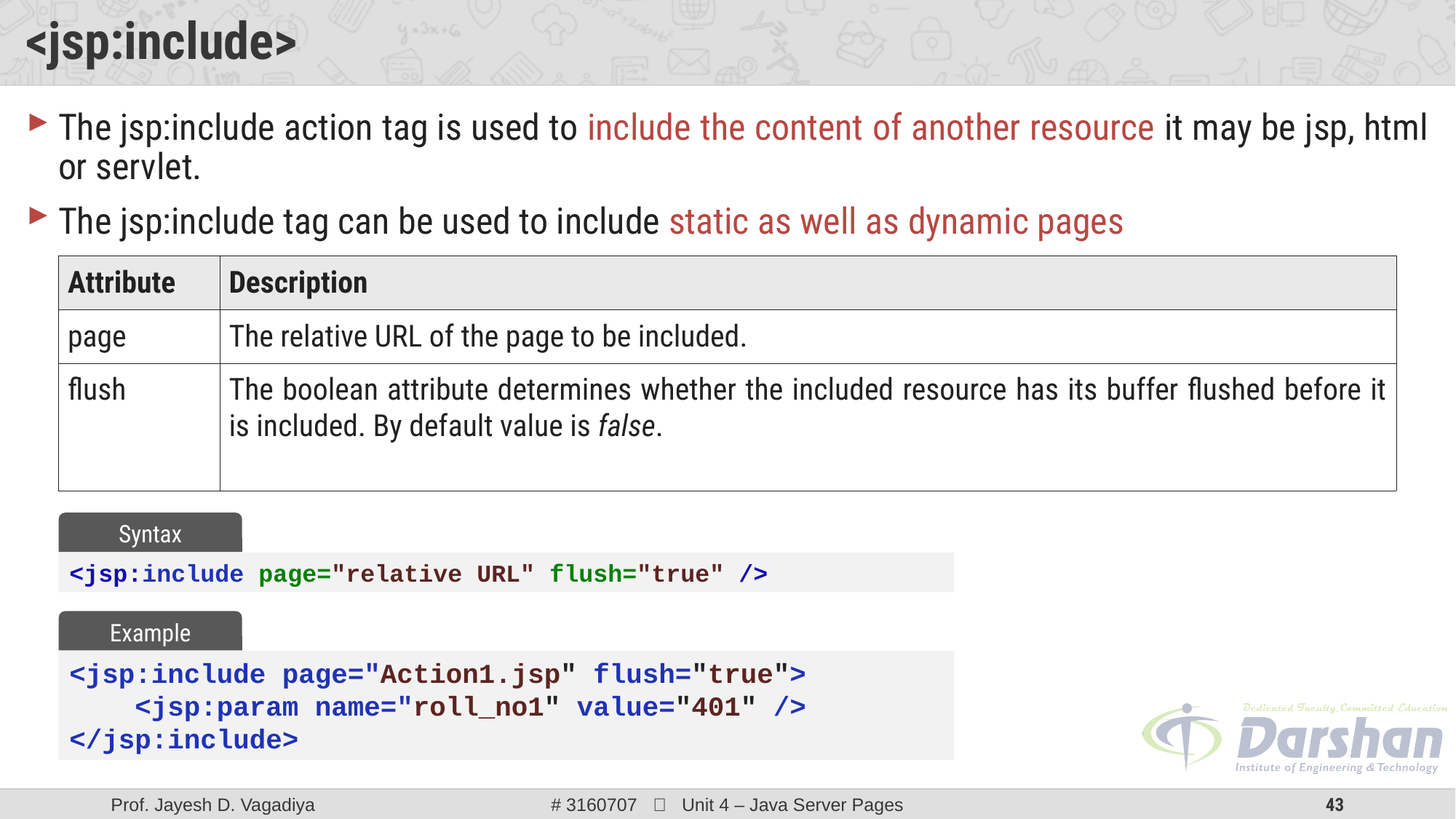

# <jsp:include>
The jsp:include action tag is used to include the content of another resource it may be jsp, html or servlet.
The jsp:include tag can be used to include static as well as dynamic pages

| Attribute | Description |
| --- | --- |
| page | The relative URL of the page to be included. |
| flush | The boolean attribute determines whether the included resource has its buffer flushed before it is included. By default value is false. |
Syntax
<jsp:include page="relative URL" flush="true" />
Example
<jsp:include page="Action1.jsp" flush="true">
    <jsp:param name="roll_no1" value="401" />
</jsp:include>